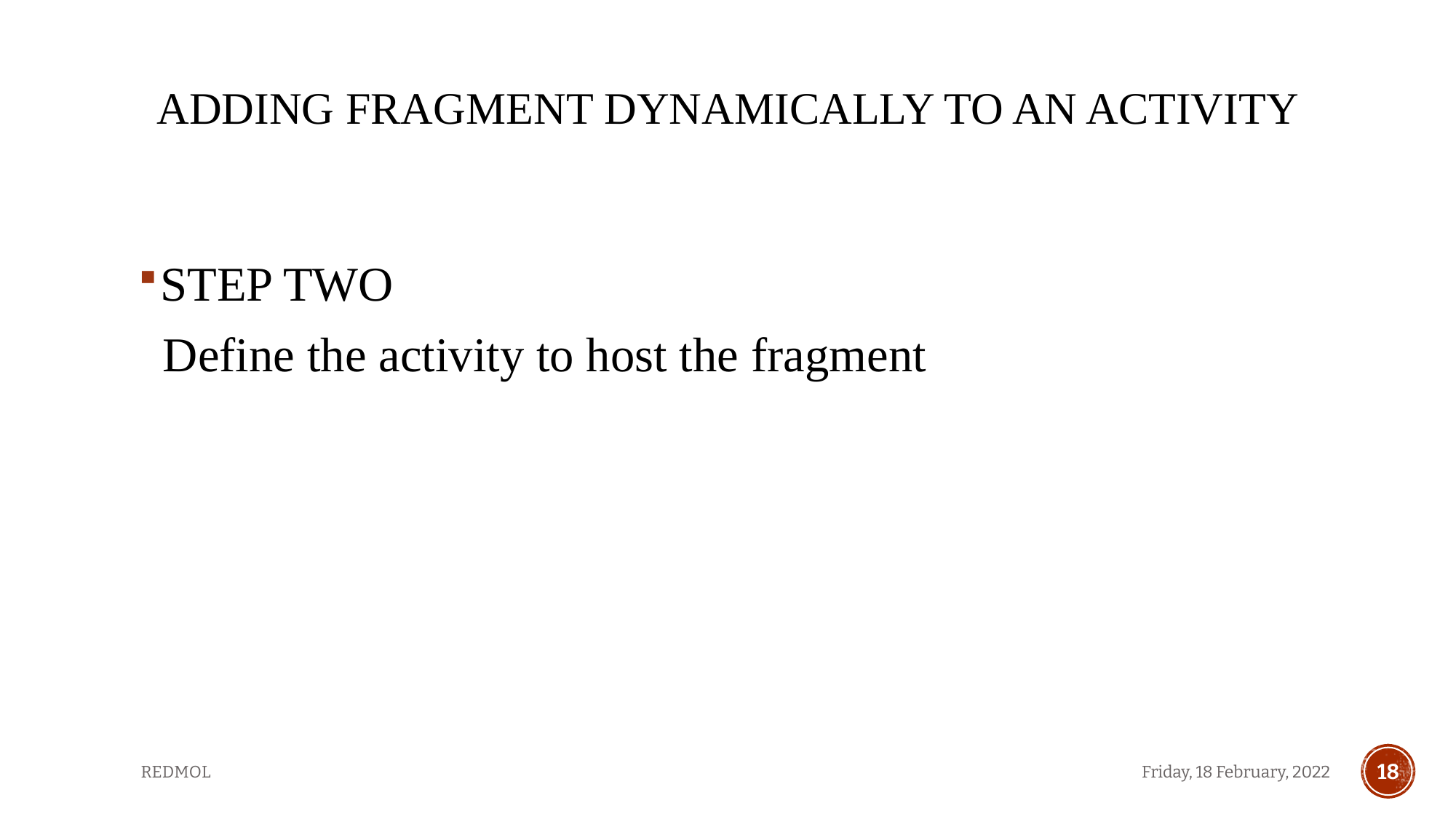

# ADDING Fragment dynamically to an activity
STEP TWO
  Define the activity to host the fragment
REDMOL
Friday, 18 February, 2022
18